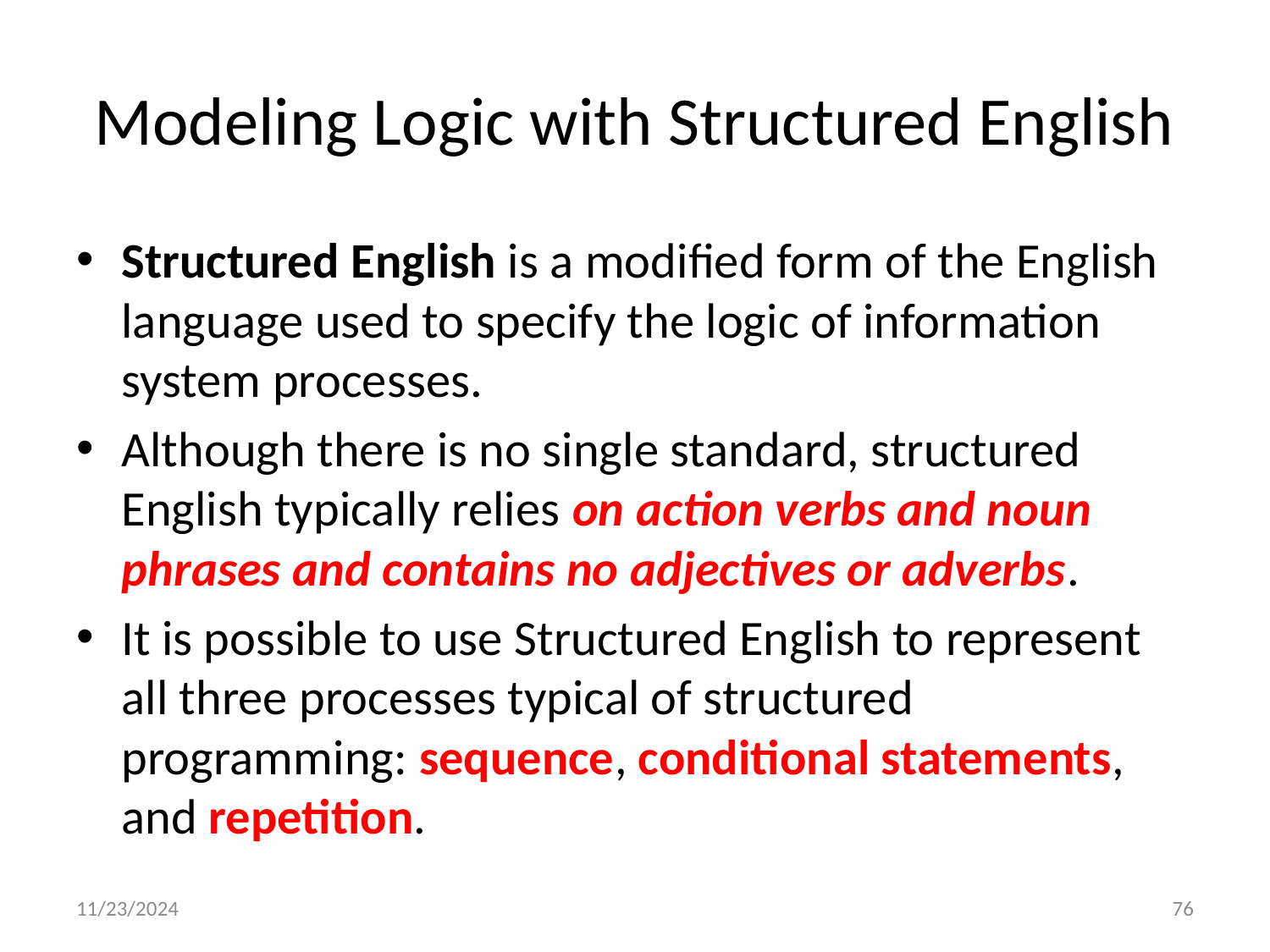

# Modeling Logic with Structured English
Structured English is a modified form of the English language used to specify the logic of information system processes.
Although there is no single standard, structured English typically relies on action verbs and noun phrases and contains no adjectives or adverbs.
It is possible to use Structured English to represent all three processes typical of structured programming: sequence, conditional statements, and repetition.
11/23/2024
76